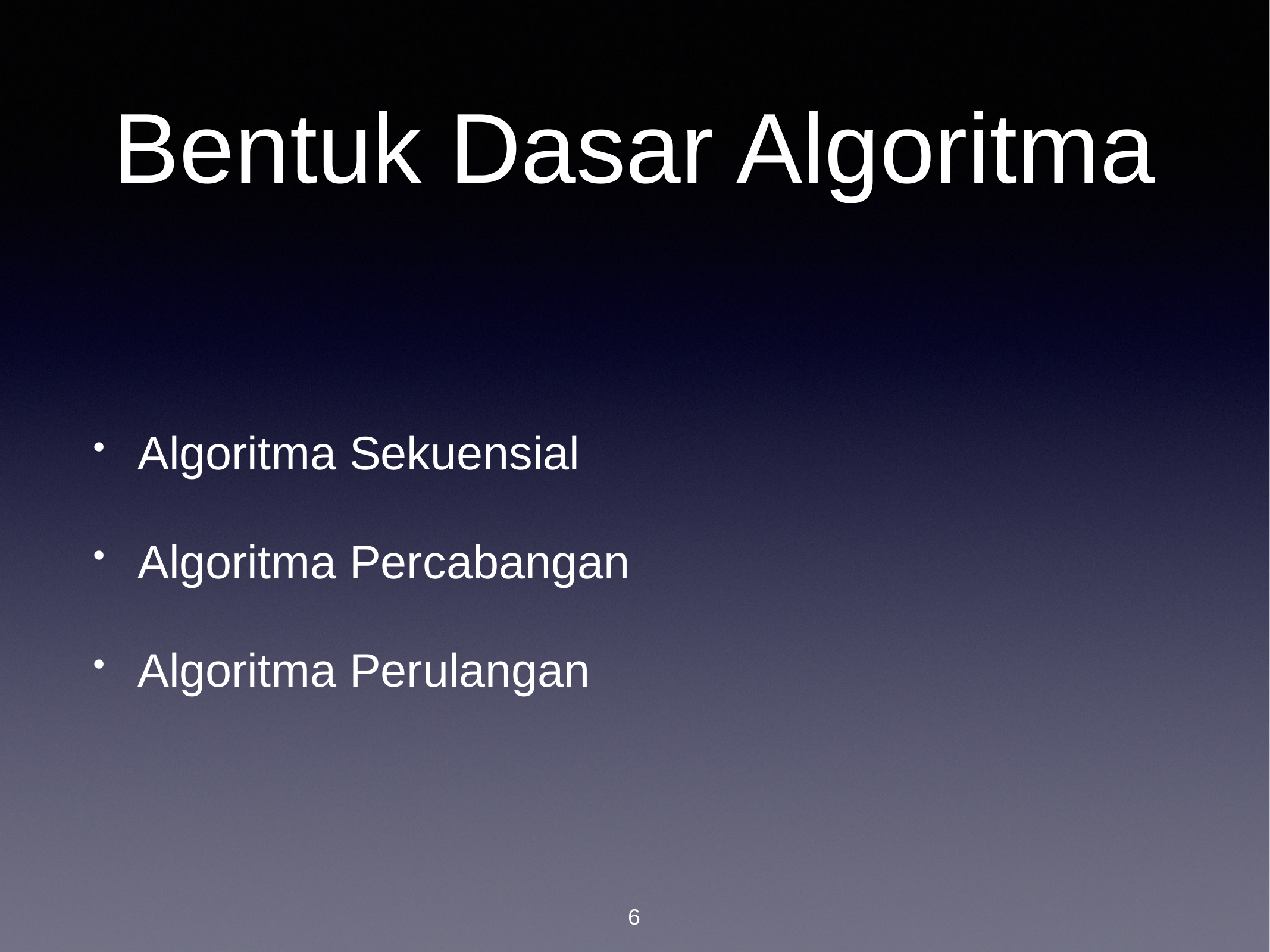

# Bentuk Dasar Algoritma
Algoritma Sekuensial
Algoritma Percabangan
Algoritma Perulangan
6